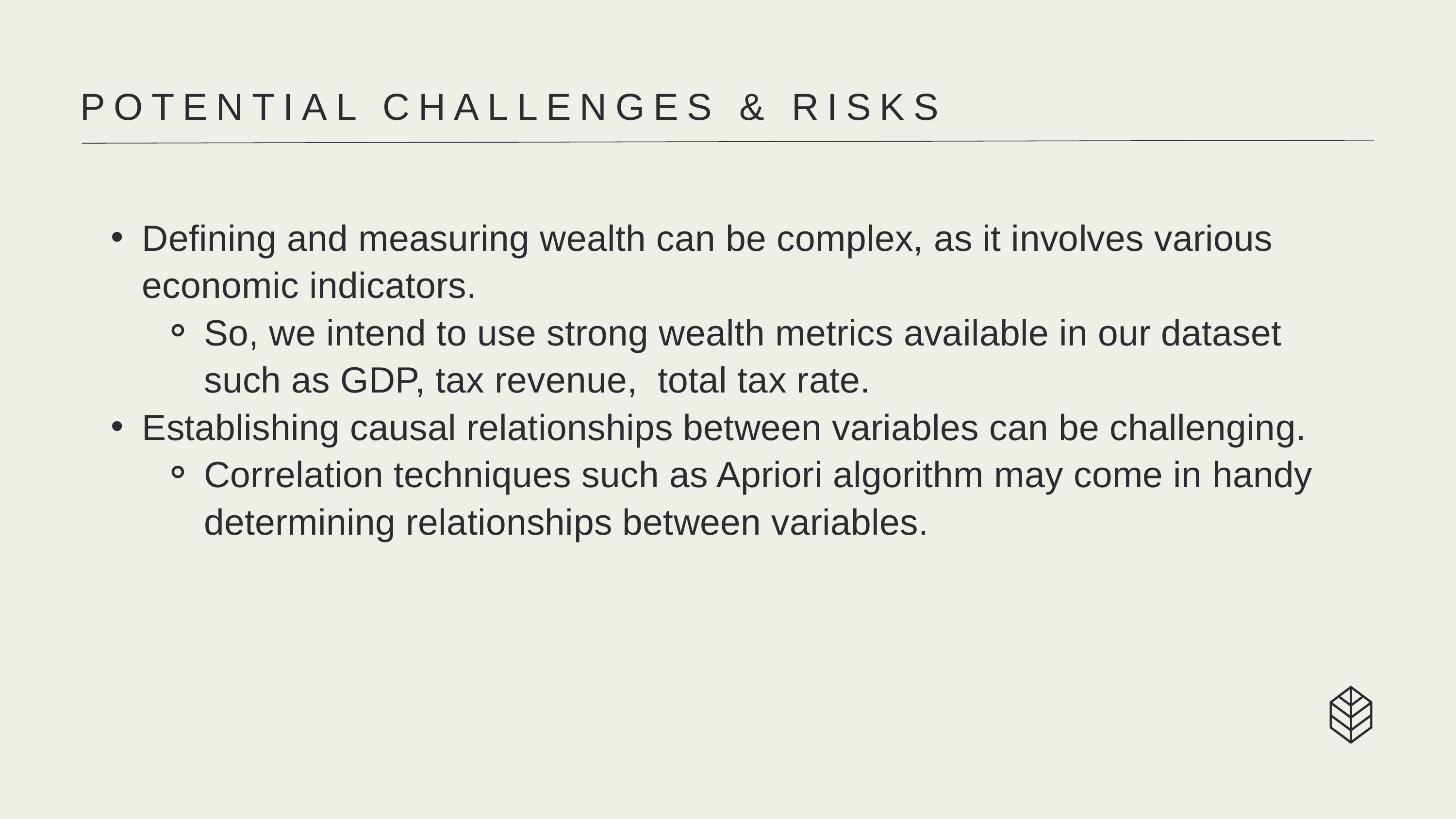

POTENTIAL CHALLENGES & RISKS

Defining and measuring wealth can be complex, as it involves various economic indicators.
So, we intend to use strong wealth metrics available in our dataset such as GDP, tax revenue,  total tax rate.
Establishing causal relationships between variables can be challenging.
Correlation techniques such as Apriori algorithm may come in handy determining relationships between variables.